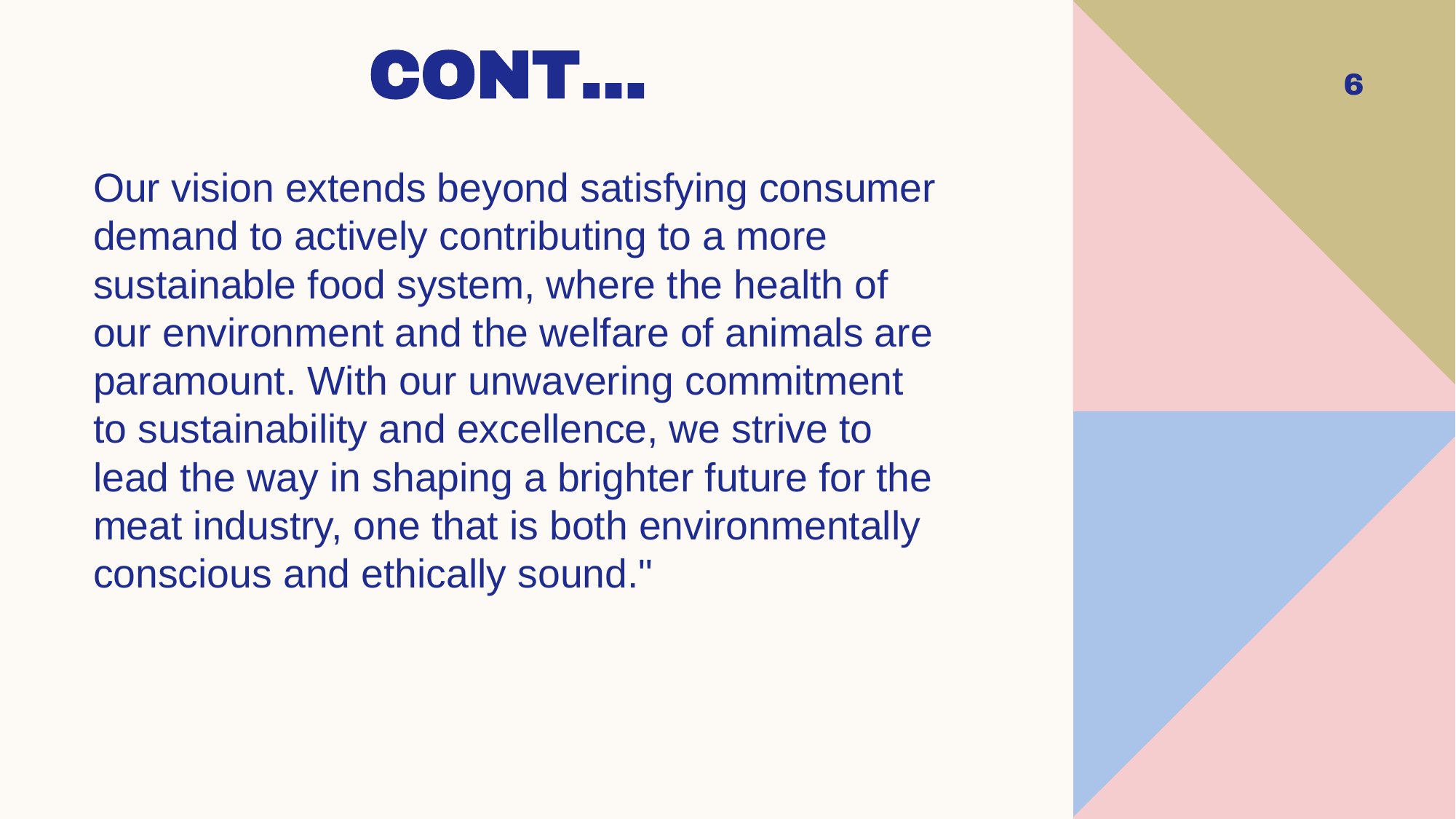

# Cont…
6
Our vision extends beyond satisfying consumer demand to actively contributing to a more sustainable food system, where the health of our environment and the welfare of animals are paramount. With our unwavering commitment to sustainability and excellence, we strive to lead the way in shaping a brighter future for the meat industry, one that is both environmentally conscious and ethically sound."